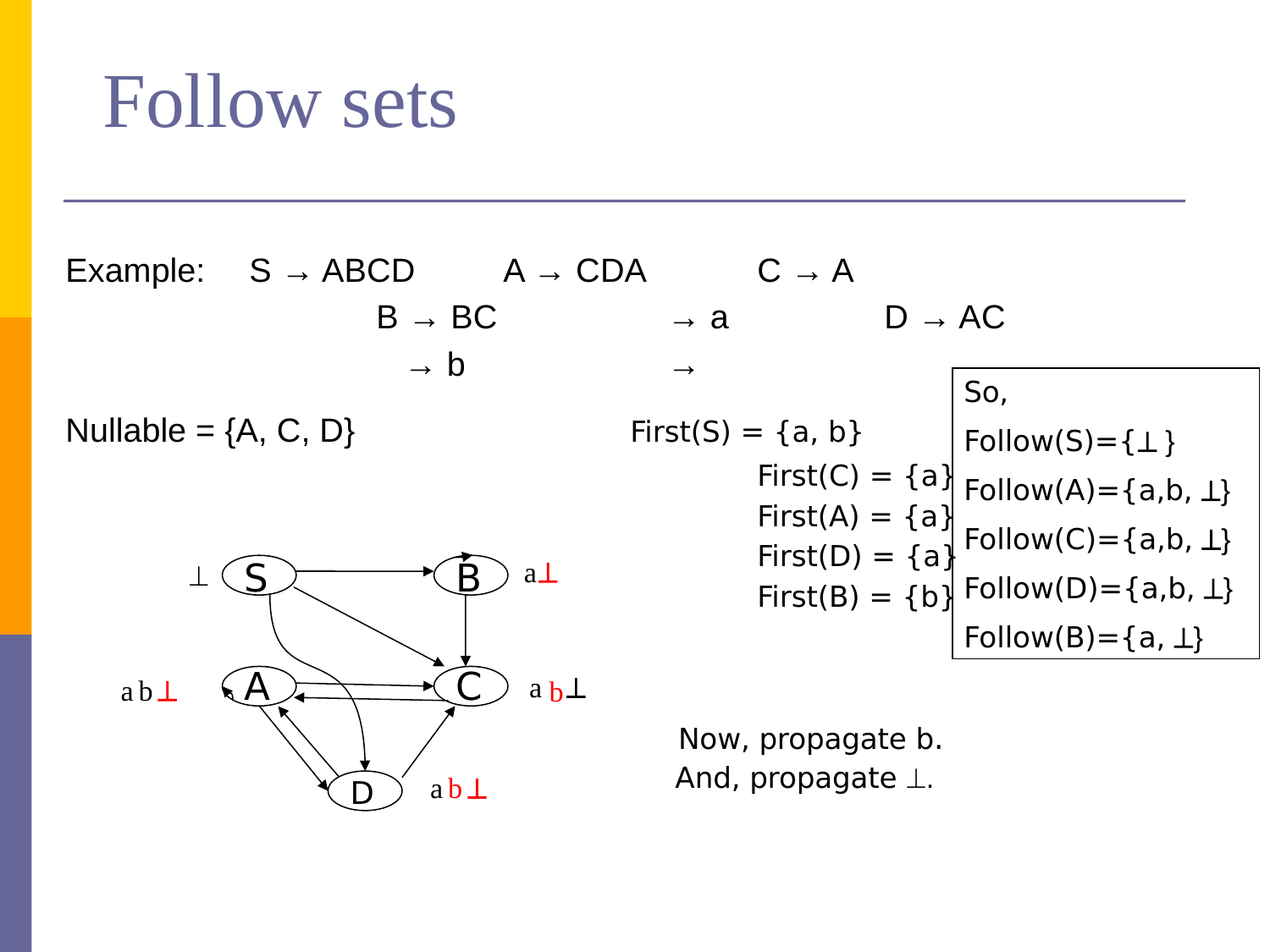

# Follow sets
Example:	S → ABCD	A → CDA	C → A
			B → BC	    	    → a		D → AC
			   → b		    →
Nullable = {A, C, D}		      	First(S) = {a, b}
						First(C) = {a}
						First(A) = {a}
						First(D) = {a}
						First(B) = {b}
So,
Follow(S)={⊥ }
Follow(A)={a,b, ⊥}
Follow(C)={a,b, ⊥}
Follow(D)={a,b, ⊥}
Follow(B)={a, ⊥}
S
B
a
⊥
⊥

A
C
a
⊥
a
b
⊥

b

Now, propagate b.
And, propagate ⊥.
a
b
⊥
D